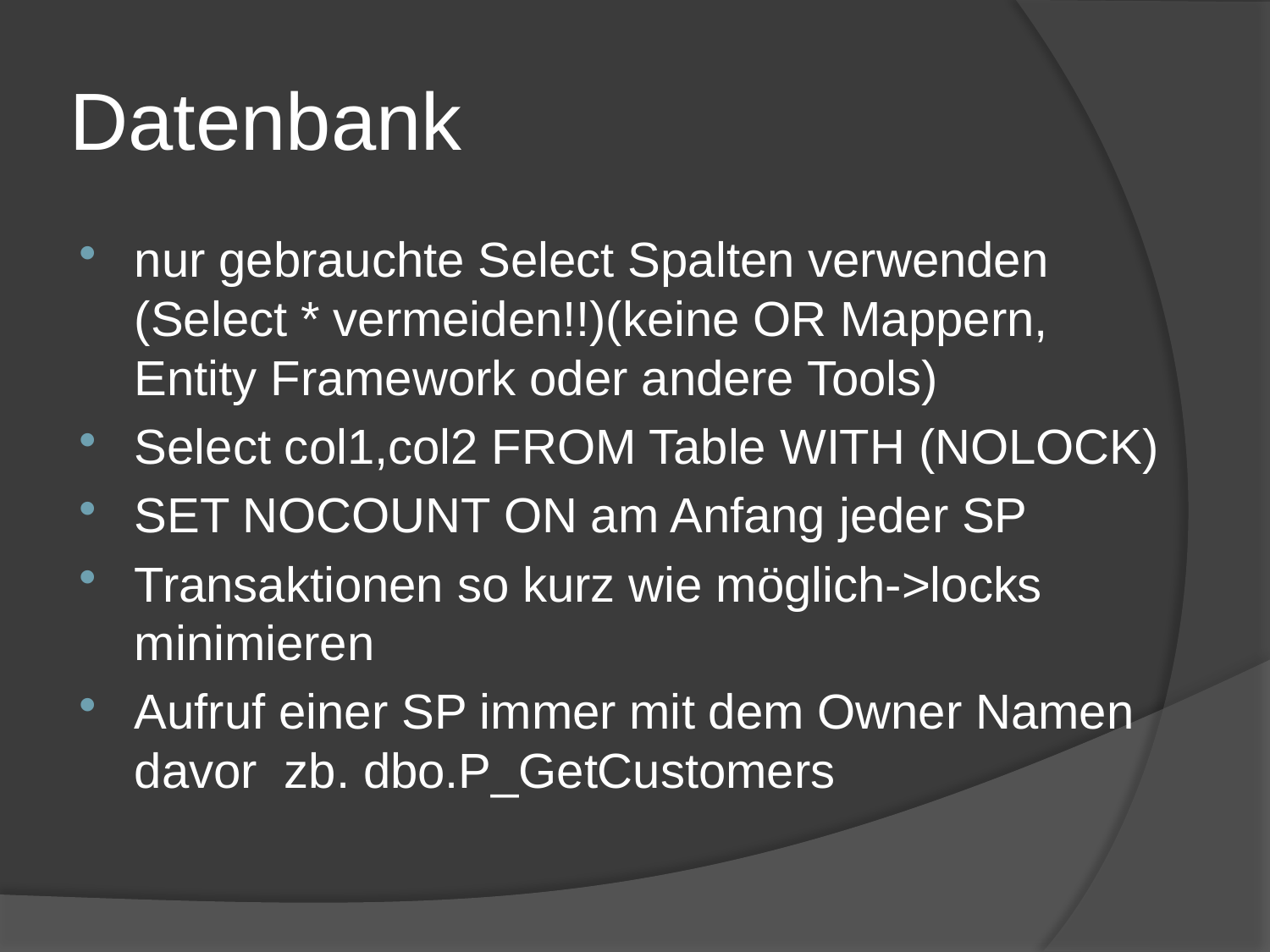

# Datenbank
nur gebrauchte Select Spalten verwenden (Select * vermeiden!!)(keine OR Mappern, Entity Framework oder andere Tools)
Select col1,col2 FROM Table WITH (NOLOCK)
SET NOCOUNT ON am Anfang jeder SP
Transaktionen so kurz wie möglich->locks minimieren
Aufruf einer SP immer mit dem Owner Namen davor  zb. dbo.P_GetCustomers